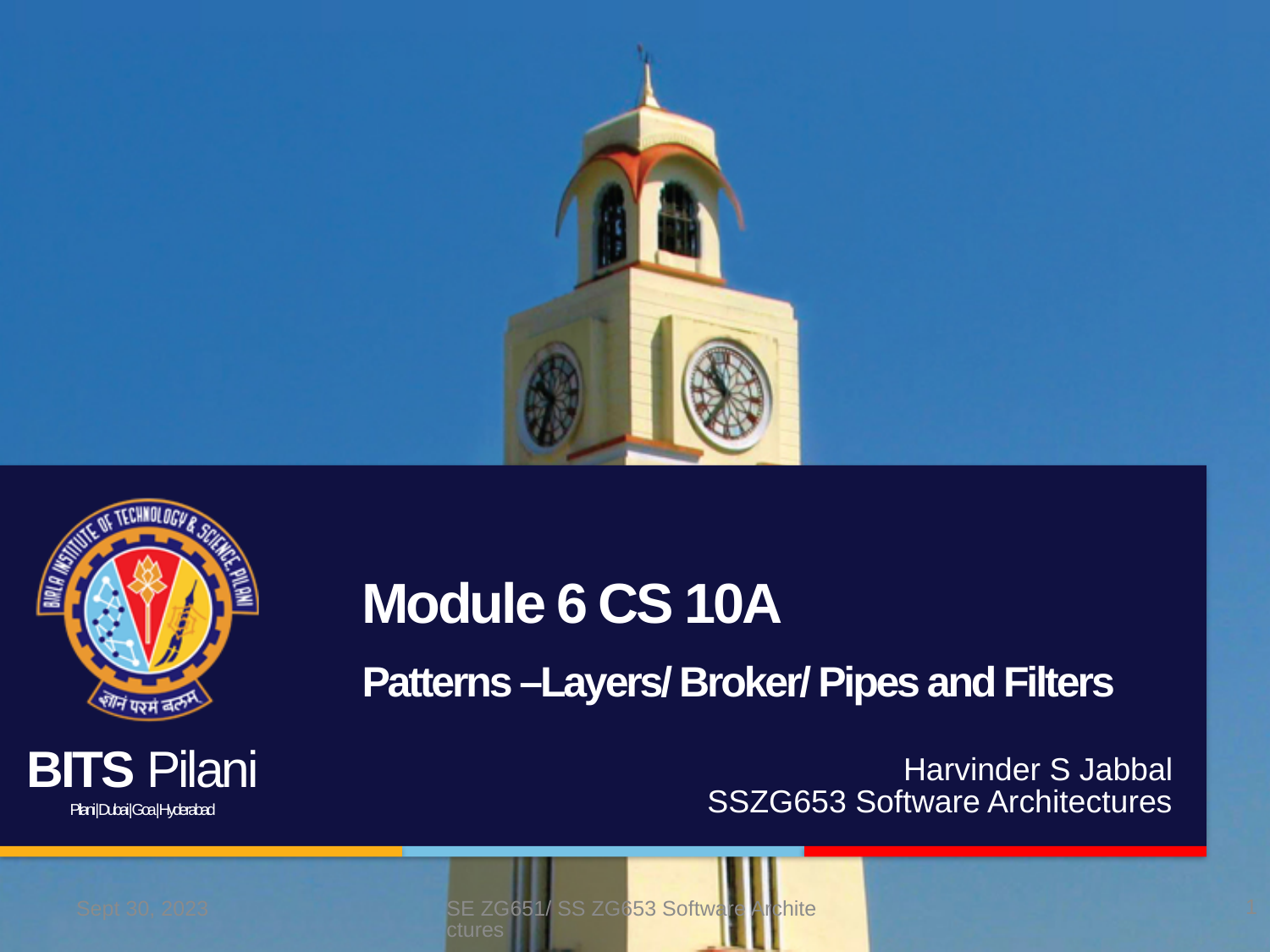

# Module 6 CS 10A Patterns –Layers/ Broker/ Pipes and Filters
Harvinder S Jabbal
SSZG653 Software Architectures
1
Sept 30, 2023
SE ZG651/ SS ZG653 Software Architectures